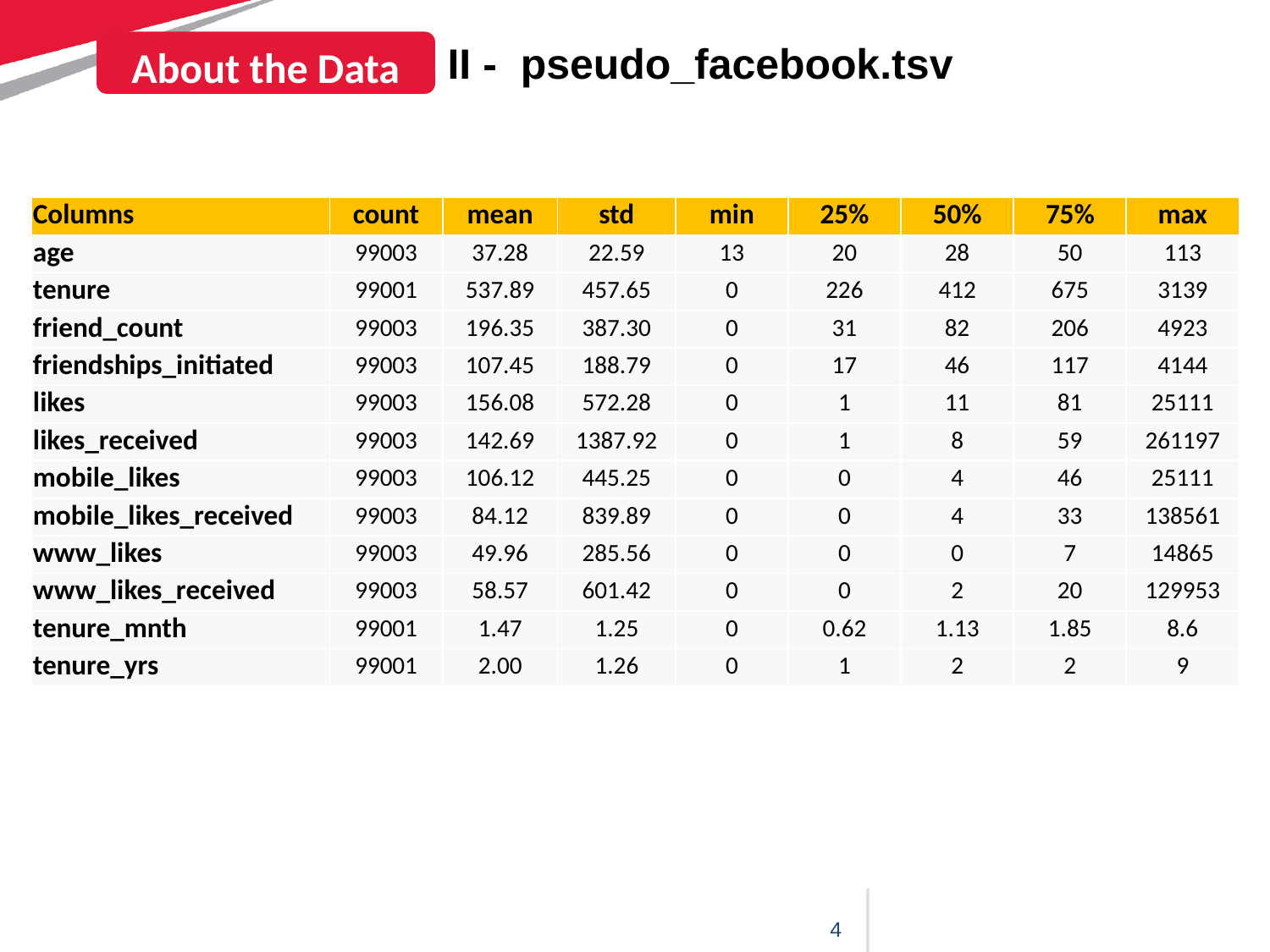

About the Data
# II -  pseudo_facebook.tsv
| Columns | count | mean | std | min | 25% | 50% | 75% | max |
| --- | --- | --- | --- | --- | --- | --- | --- | --- |
| age | 99003 | 37.28 | 22.59 | 13 | 20 | 28 | 50 | 113 |
| tenure | 99001 | 537.89 | 457.65 | 0 | 226 | 412 | 675 | 3139 |
| friend\_count | 99003 | 196.35 | 387.30 | 0 | 31 | 82 | 206 | 4923 |
| friendships\_initiated | 99003 | 107.45 | 188.79 | 0 | 17 | 46 | 117 | 4144 |
| likes | 99003 | 156.08 | 572.28 | 0 | 1 | 11 | 81 | 25111 |
| likes\_received | 99003 | 142.69 | 1387.92 | 0 | 1 | 8 | 59 | 261197 |
| mobile\_likes | 99003 | 106.12 | 445.25 | 0 | 0 | 4 | 46 | 25111 |
| mobile\_likes\_received | 99003 | 84.12 | 839.89 | 0 | 0 | 4 | 33 | 138561 |
| www\_likes | 99003 | 49.96 | 285.56 | 0 | 0 | 0 | 7 | 14865 |
| www\_likes\_received | 99003 | 58.57 | 601.42 | 0 | 0 | 2 | 20 | 129953 |
| tenure\_mnth | 99001 | 1.47 | 1.25 | 0 | 0.62 | 1.13 | 1.85 | 8.6 |
| tenure\_yrs | 99001 | 2.00 | 1.26 | 0 | 1 | 2 | 2 | 9 |